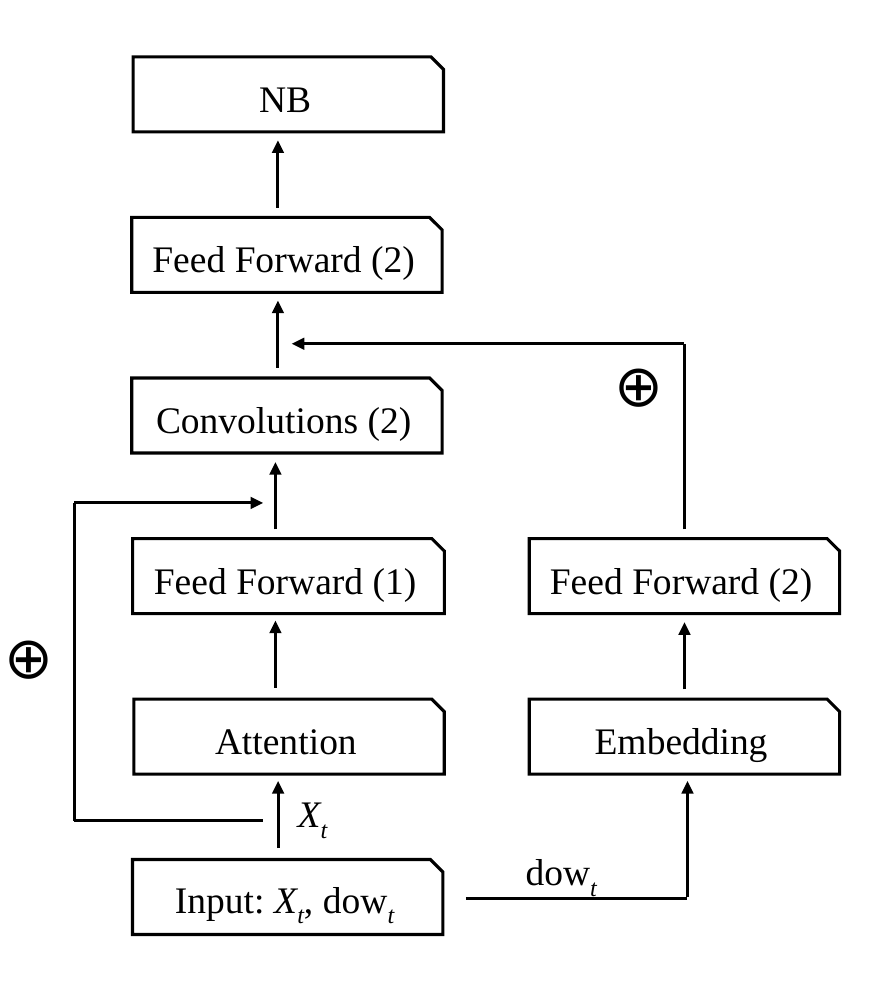

NB
Feed Forward (2)
⊕
Convolutions (2)
Feed Forward (1)
Feed Forward (2)
⊕
Attention
Embedding
Xt
dowt
Input: Xt, dowt